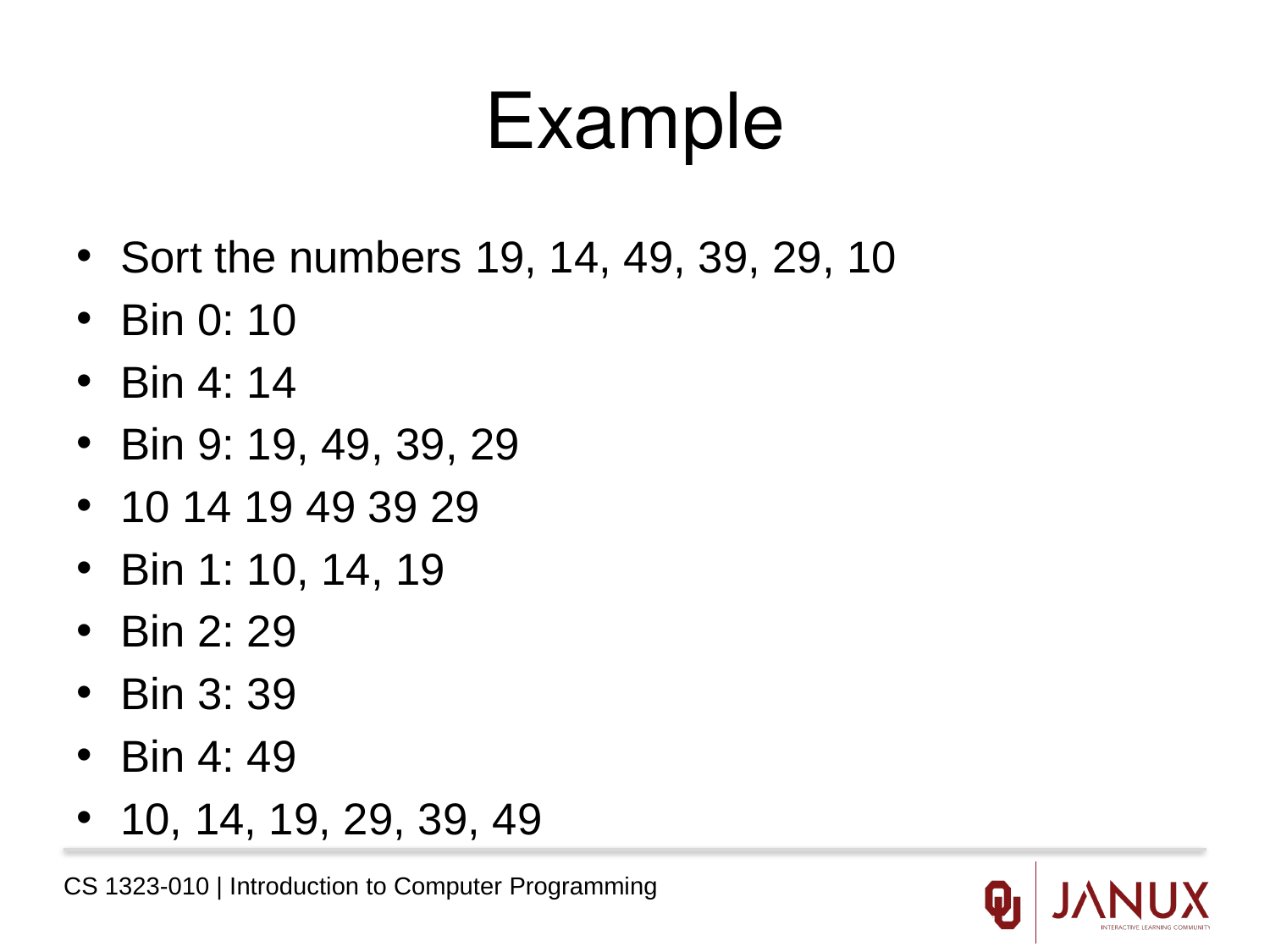

# Example
Sort the numbers 19, 14, 49, 39, 29, 10
Bin 0: 10
Bin 4: 14
Bin 9: 19, 49, 39, 29
10 14 19 49 39 29
Bin 1: 10, 14, 19
Bin 2: 29
Bin 3: 39
Bin 4: 49
10, 14, 19, 29, 39, 49